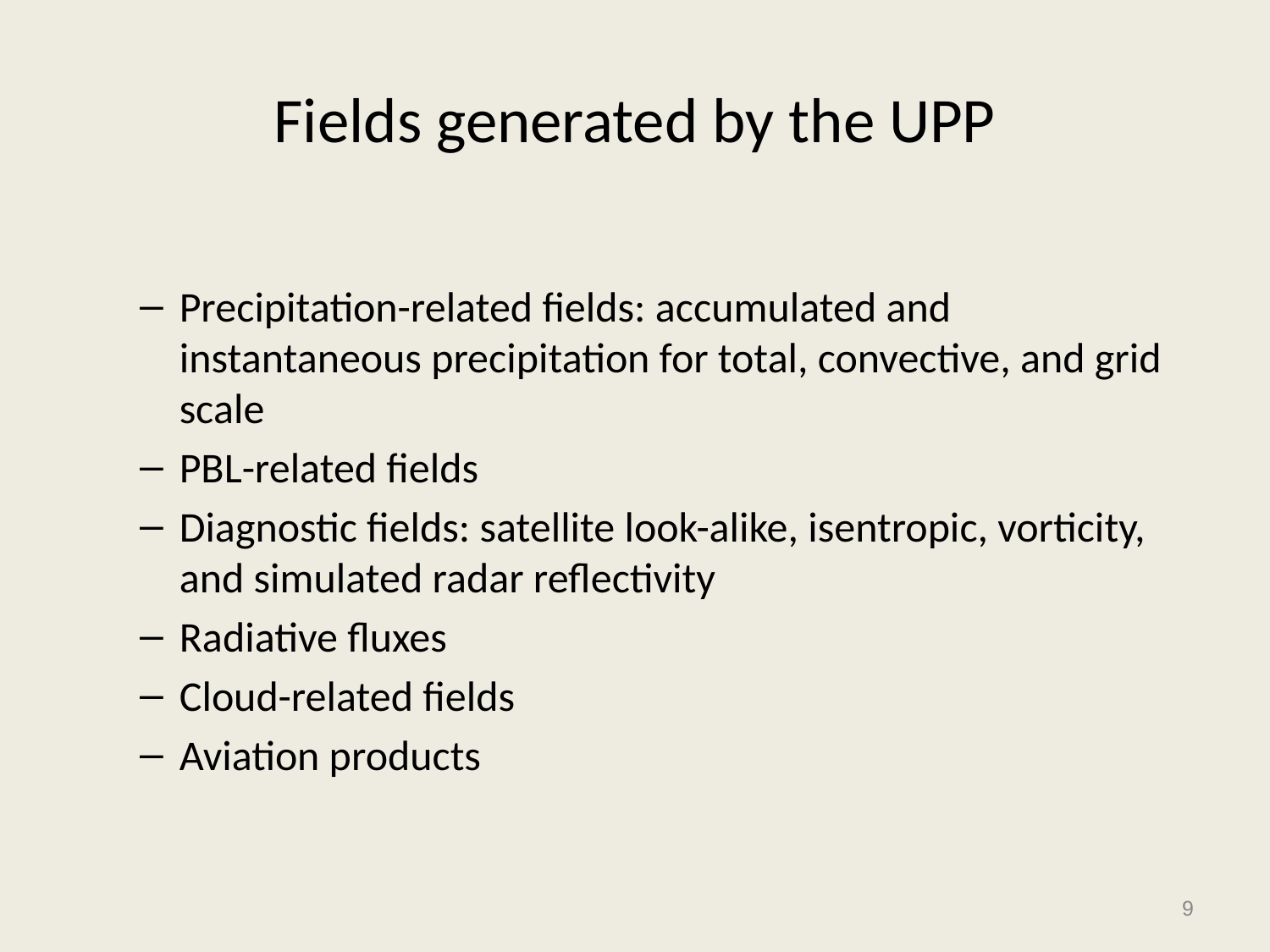

# Fields generated by the UPP

Precipitation-related fields: accumulated and instantaneous precipitation for total, convective, and grid scale
PBL-related fields
Diagnostic fields: satellite look-alike, isentropic, vorticity, and simulated radar reflectivity
Radiative fluxes
Cloud-related fields
Aviation products
9